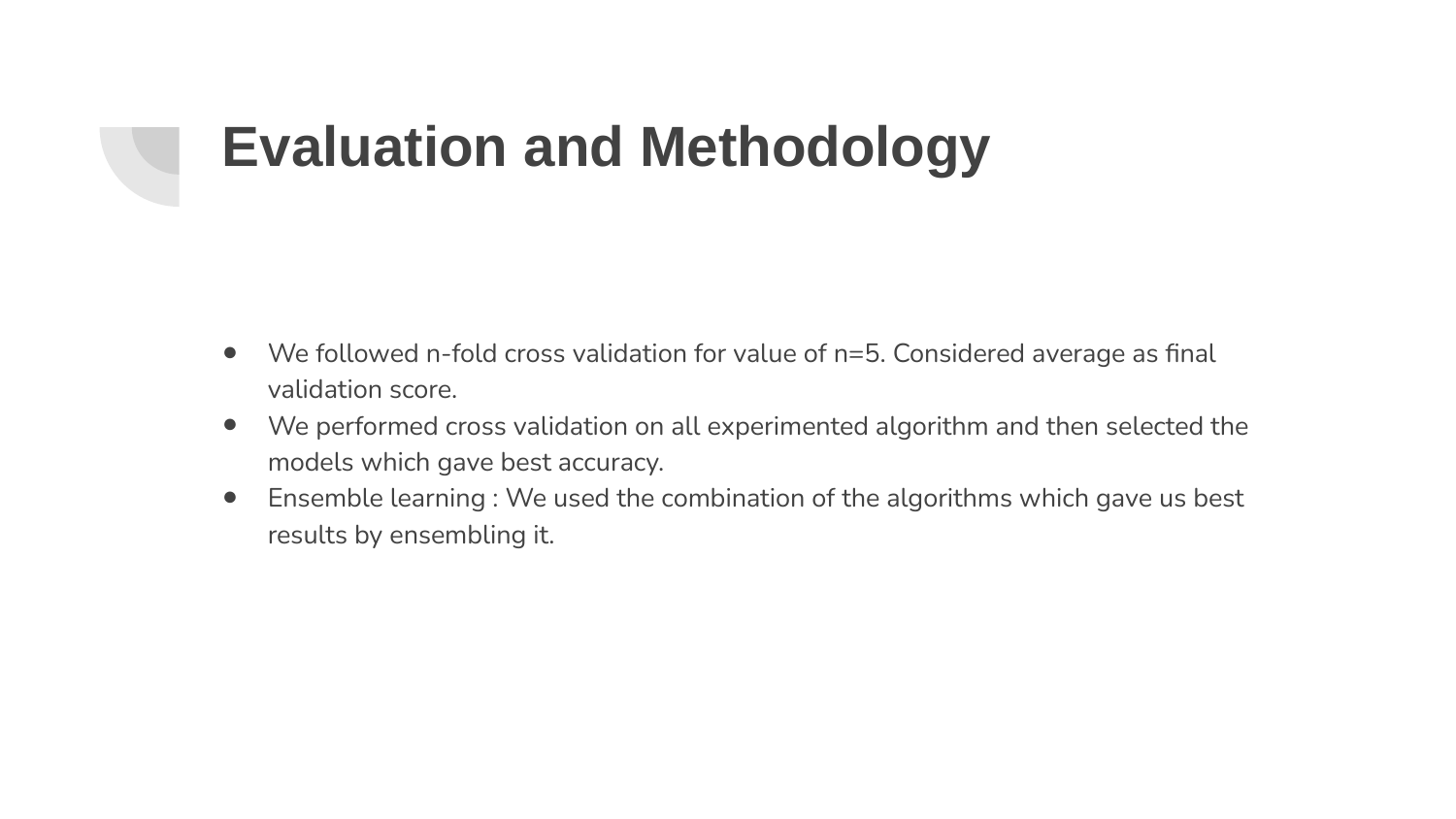

# Evaluation and Methodology
We followed n-fold cross validation for value of n=5. Considered average as final validation score.
We performed cross validation on all experimented algorithm and then selected the models which gave best accuracy.
Ensemble learning : We used the combination of the algorithms which gave us best results by ensembling it.